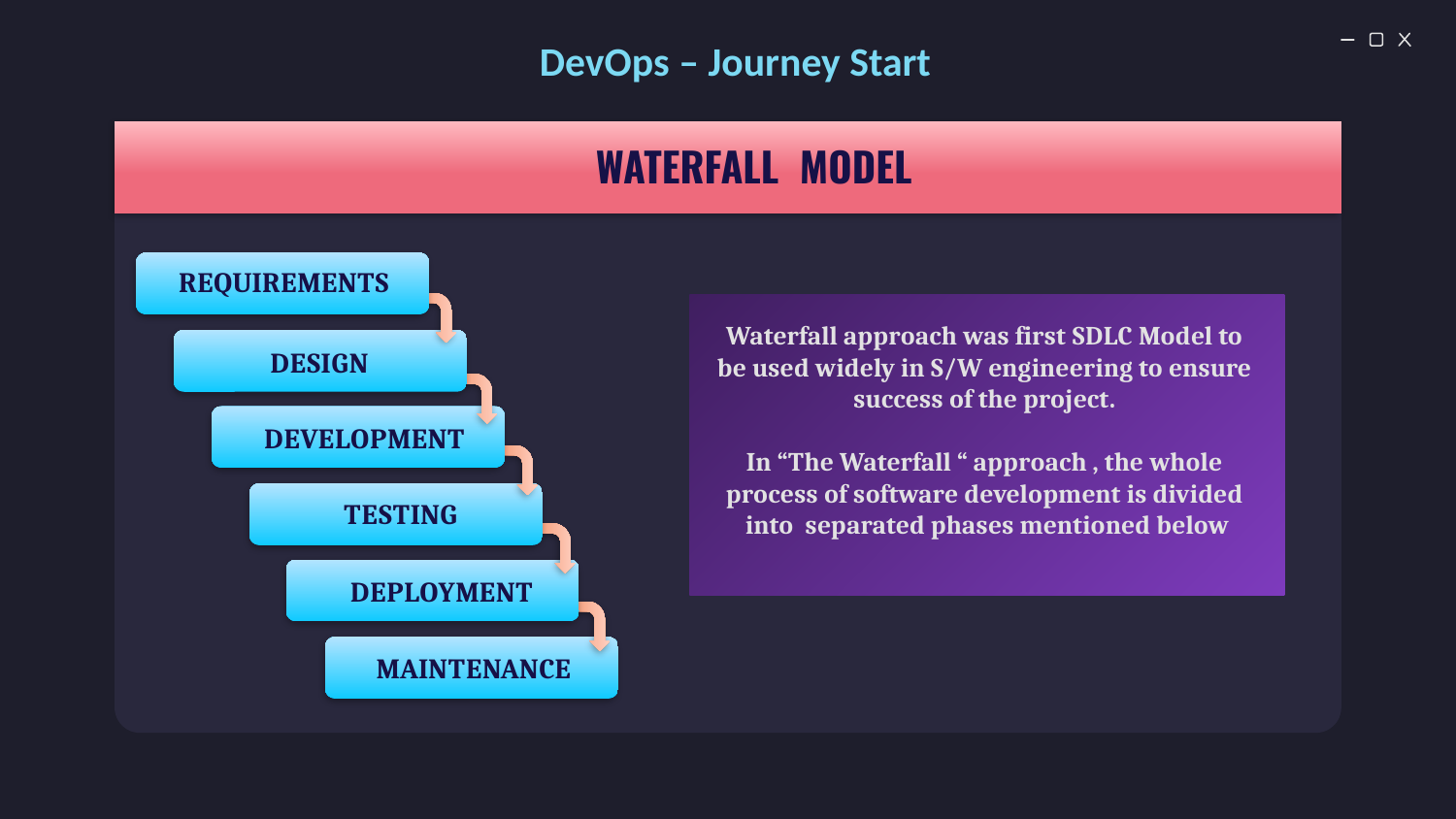

DevOps – Journey Start
# WATERFALL  MODEL
REQUIREMENTS

Waterfall approach was first SDLC Model to
be used widely in S/W engineering to ensure
success of the project.
In “The Waterfall “ approach , the whole
process of software development is divided
into  separated phases mentioned below

DESIGN

DEVELOPMENT

TESTING

DEPLOYMENT

MAINTENANCE